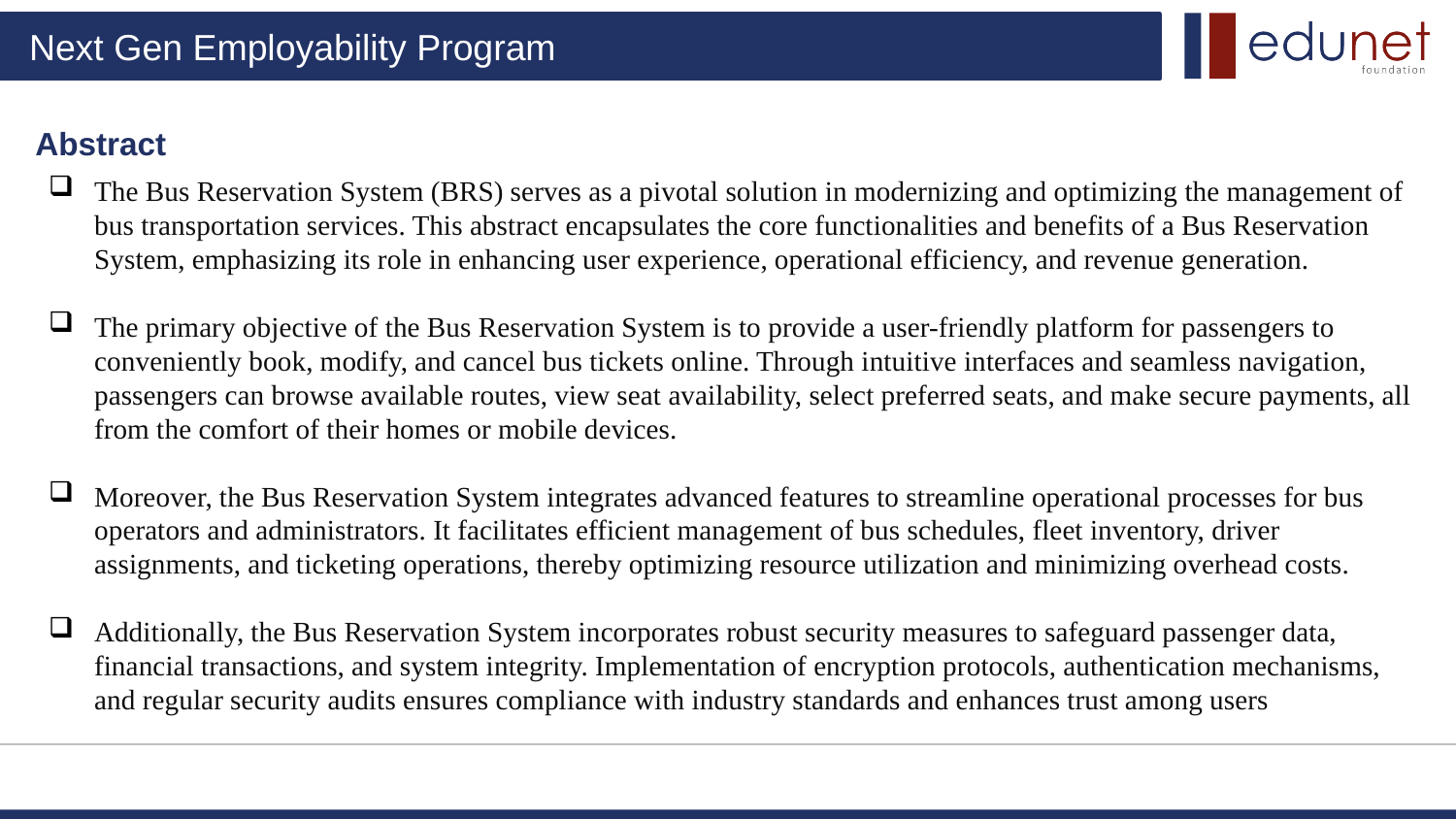

Abstract
The Bus Reservation System (BRS) serves as a pivotal solution in modernizing and optimizing the management of bus transportation services. This abstract encapsulates the core functionalities and benefits of a Bus Reservation System, emphasizing its role in enhancing user experience, operational efficiency, and revenue generation.

The primary objective of the Bus Reservation System is to provide a user-friendly platform for passengers to conveniently book, modify, and cancel bus tickets online. Through intuitive interfaces and seamless navigation, passengers can browse available routes, view seat availability, select preferred seats, and make secure payments, all from the comfort of their homes or mobile devices.

Moreover, the Bus Reservation System integrates advanced features to streamline operational processes for bus operators and administrators. It facilitates efficient management of bus schedules, fleet inventory, driver assignments, and ticketing operations, thereby optimizing resource utilization and minimizing overhead costs.

Additionally, the Bus Reservation System incorporates robust security measures to safeguard passenger data, financial transactions, and system integrity. Implementation of encryption protocols, authentication mechanisms, and regular security audits ensures compliance with industry standards and enhances trust among users